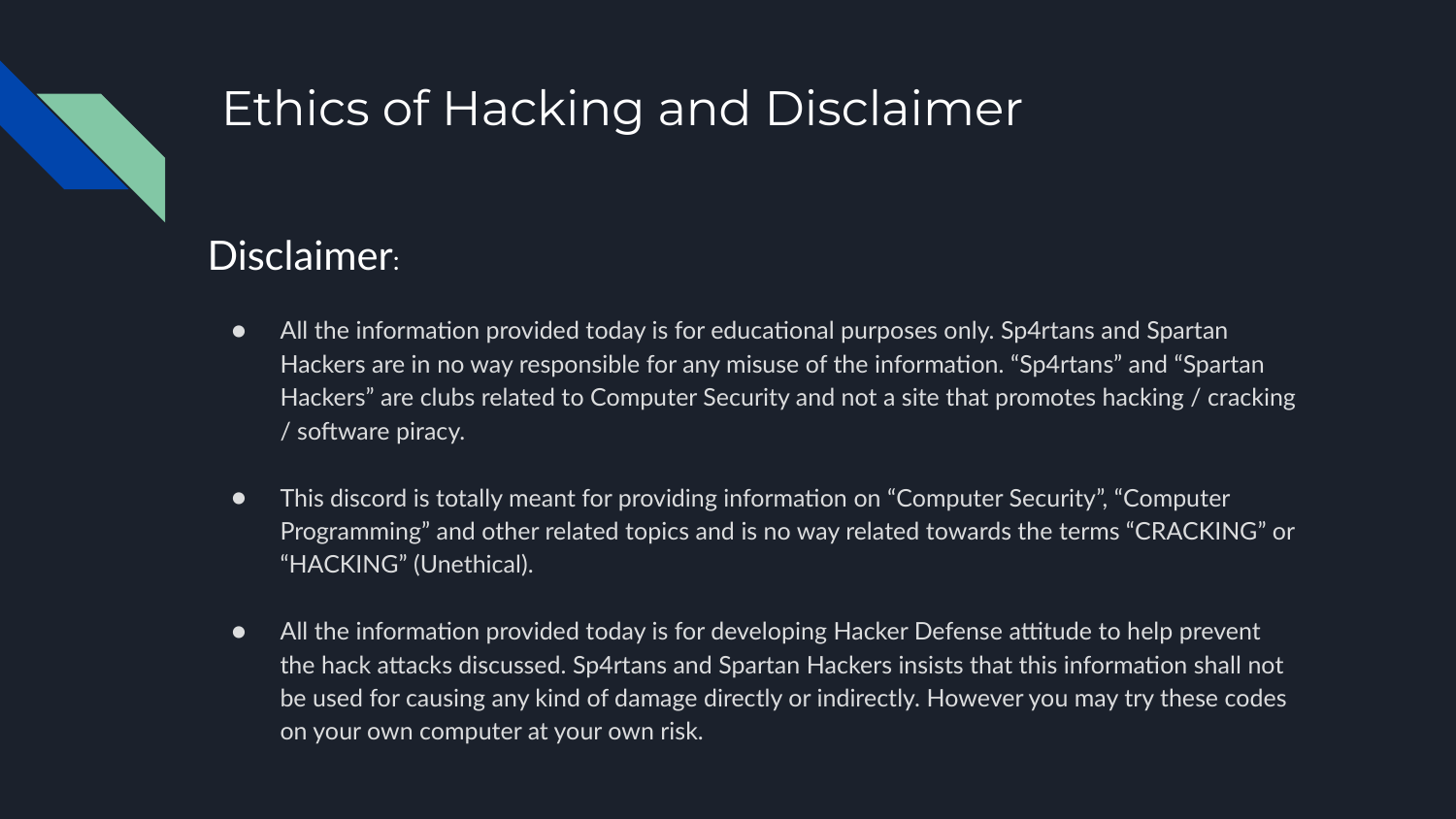

# Ethics of Hacking and Disclaimer
Disclaimer:
All the information provided today is for educational purposes only. Sp4rtans and Spartan Hackers are in no way responsible for any misuse of the information. “Sp4rtans” and “Spartan Hackers” are clubs related to Computer Security and not a site that promotes hacking / cracking / software piracy.
This discord is totally meant for providing information on “Computer Security”, “Computer Programming” and other related topics and is no way related towards the terms “CRACKING” or “HACKING” (Unethical).
All the information provided today is for developing Hacker Defense attitude to help prevent the hack attacks discussed. Sp4rtans and Spartan Hackers insists that this information shall not be used for causing any kind of damage directly or indirectly. However you may try these codes on your own computer at your own risk.